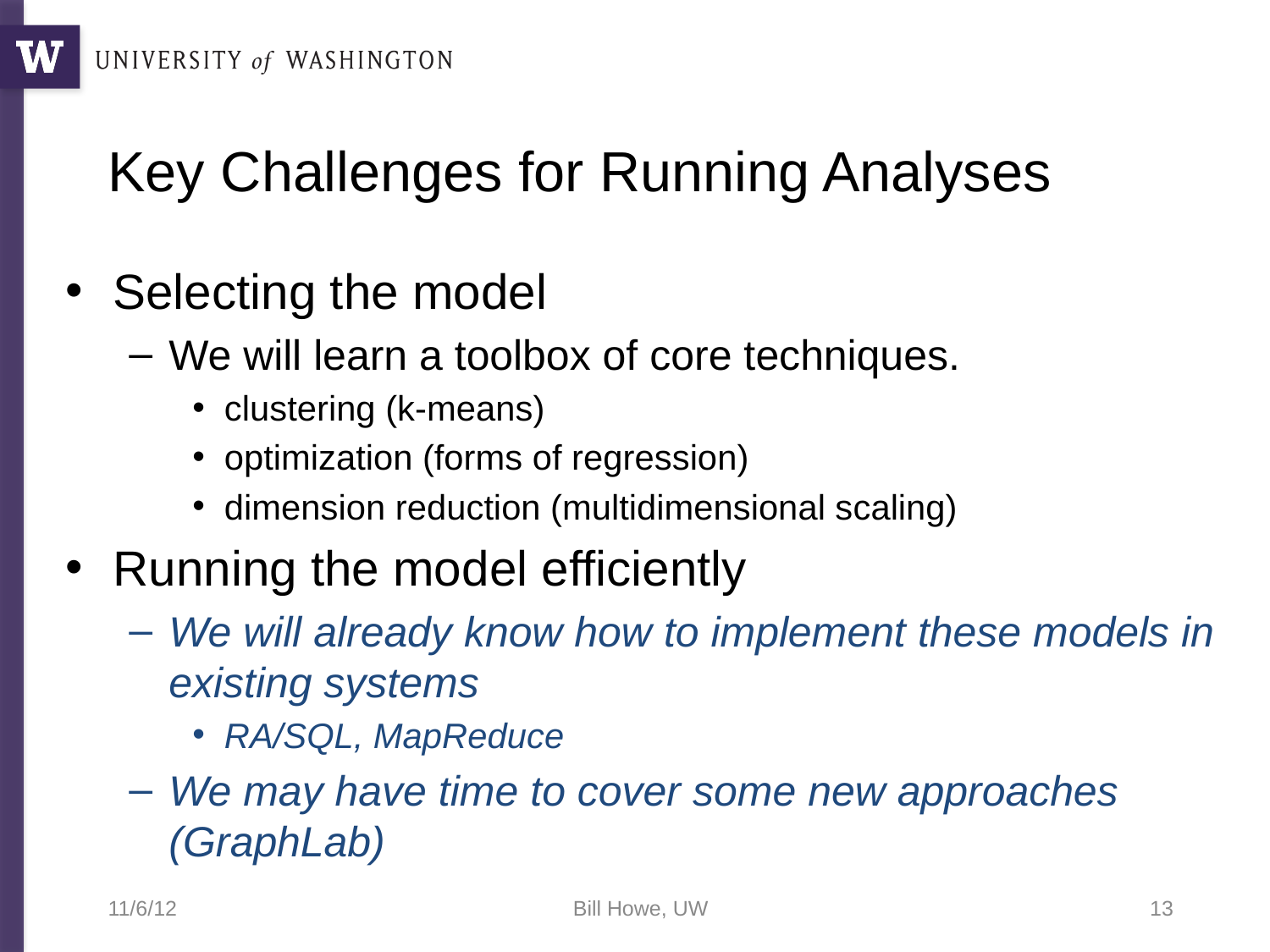

# Key Challenges for Running Analyses
Selecting the model
We will learn a toolbox of core techniques.
clustering (k-means)
optimization (forms of regression)
dimension reduction (multidimensional scaling)
Running the model efficiently
We will already know how to implement these models in existing systems
RA/SQL, MapReduce
We may have time to cover some new approaches (GraphLab)

We will already know how to implement them in the abstractions above.

Key challenges for 3):

Communicating the results of a "black box" model.

Here, we will consider visualization techniques.
11/6/12
Bill Howe, UW
13